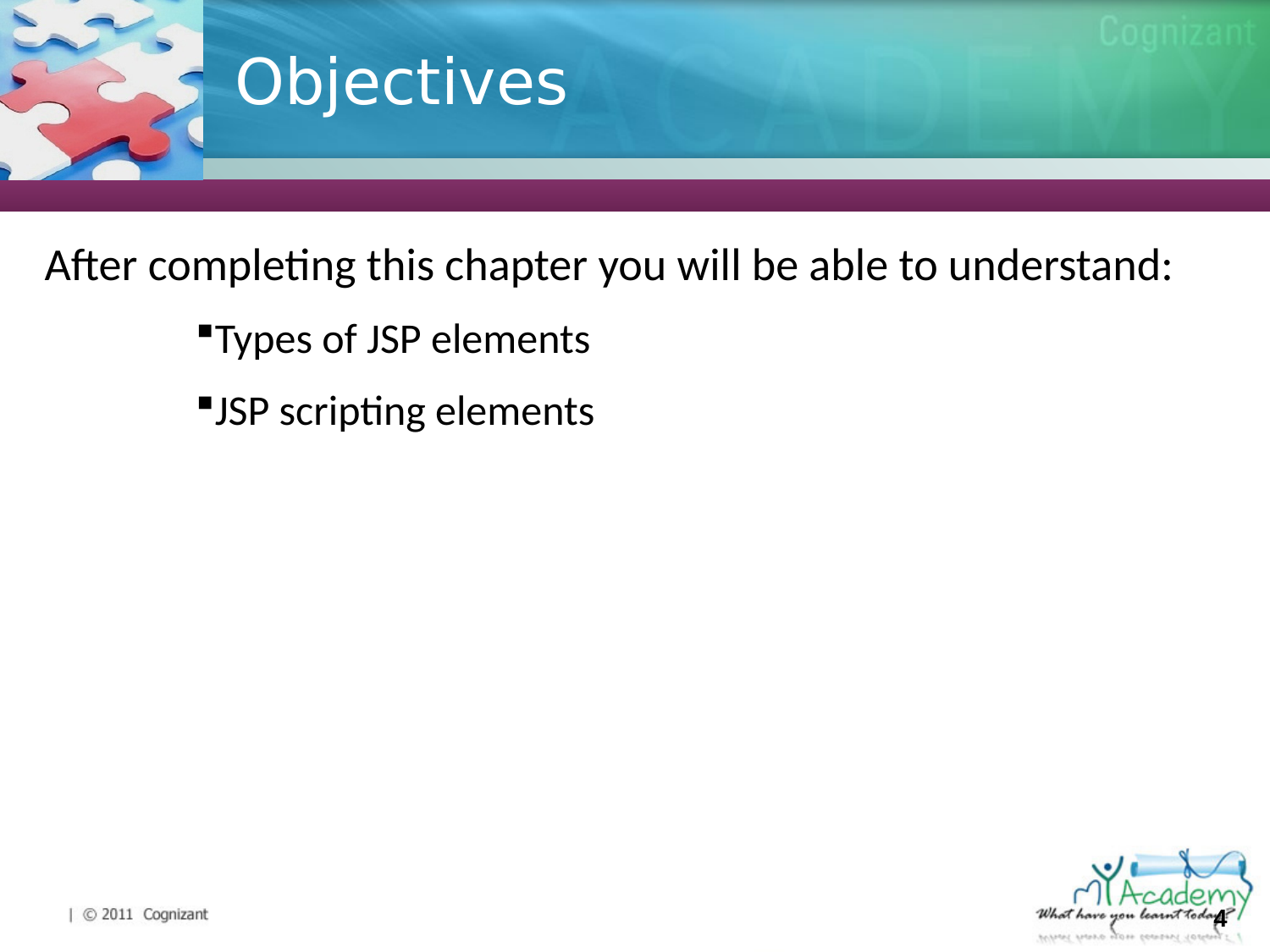

# Objectives

After completing this chapter you will be able to understand:
Types of JSP elements
JSP scripting elements

4